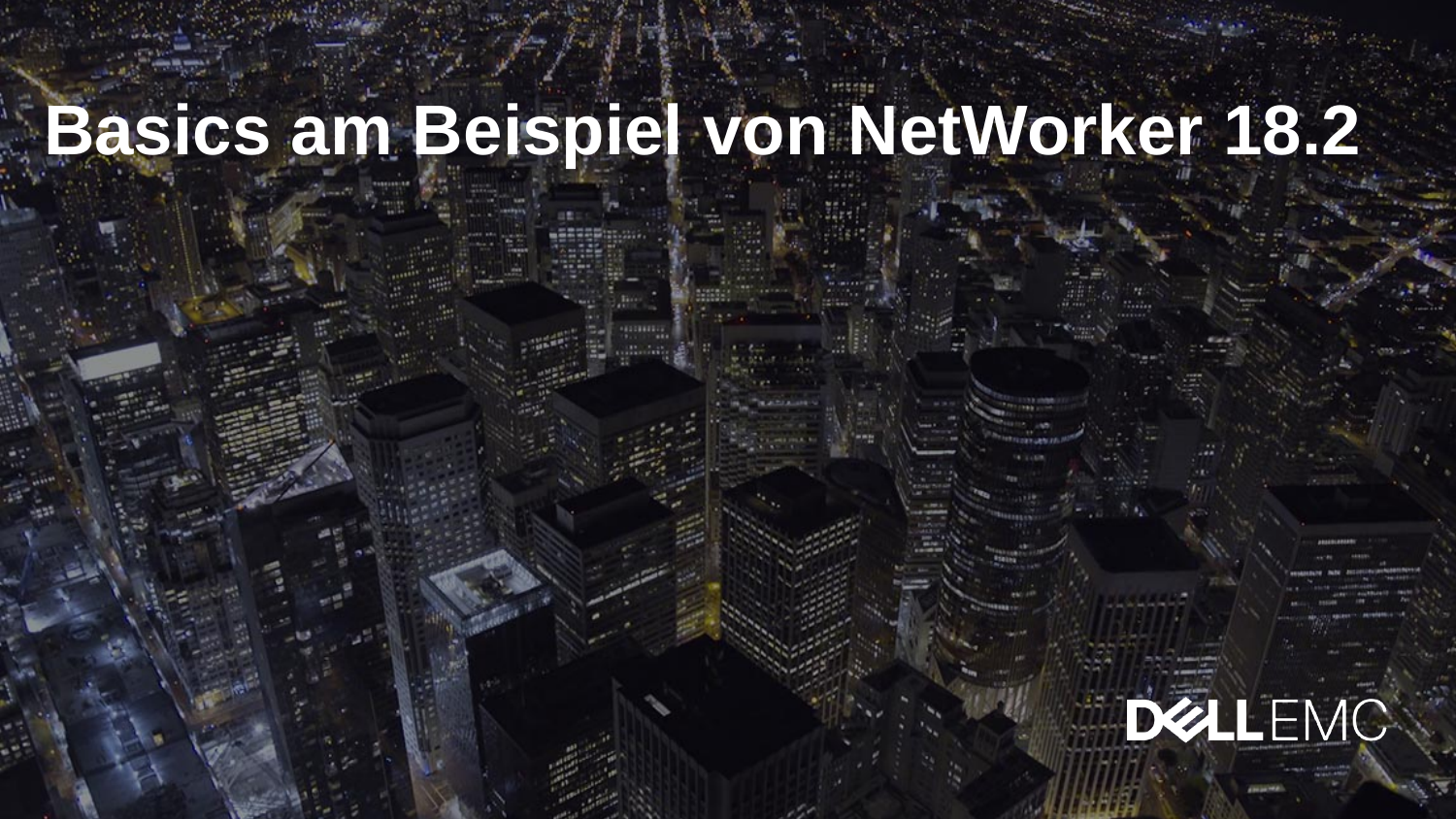

# Basics am Beispiel von NetWorker 18.2